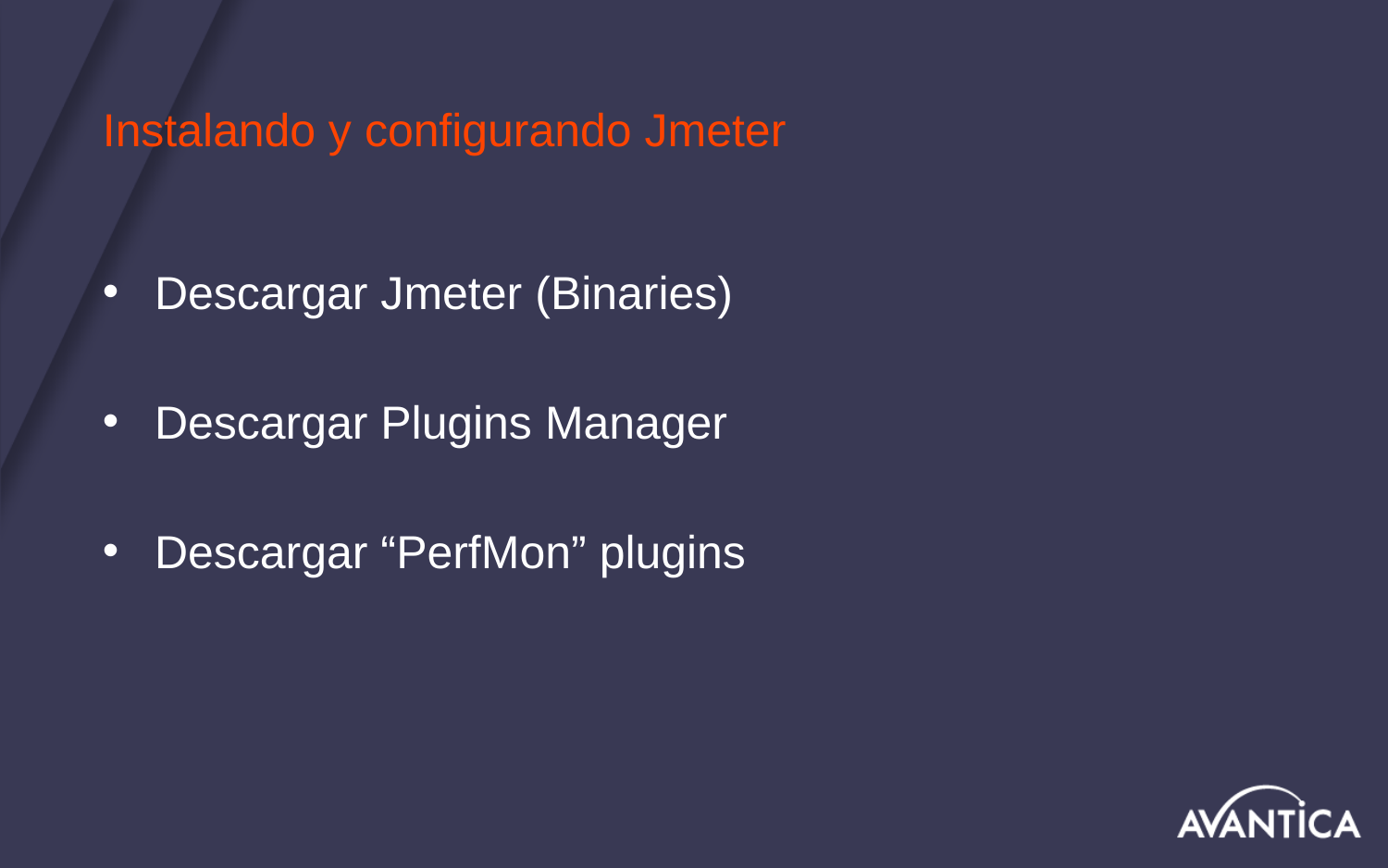

# Instalando y configurando Jmeter
Descargar Jmeter (Binaries)

Descargar Plugins Manager

Descargar “PerfMon” plugins